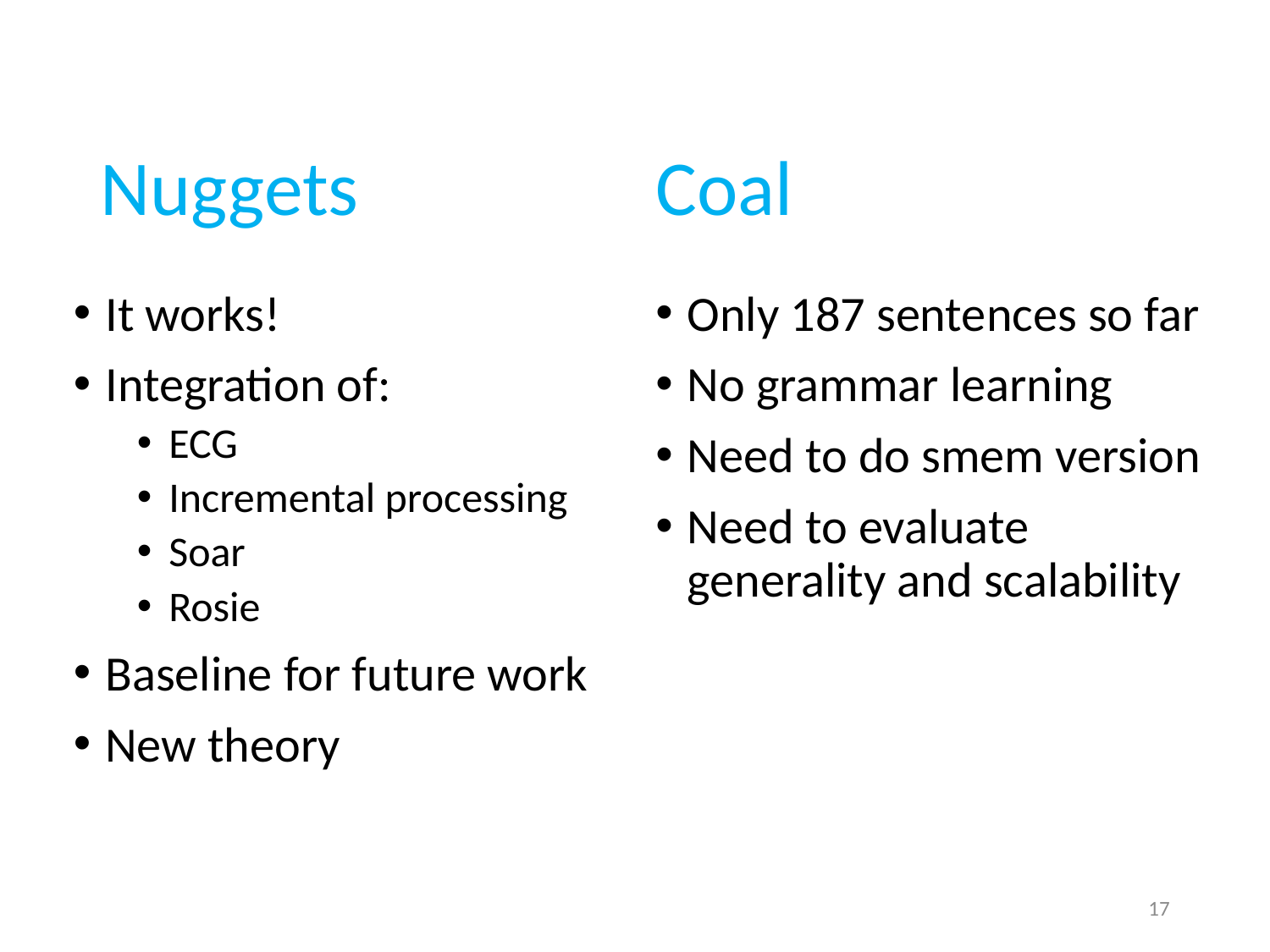

Nuggets
Coal
It works!
Integration of:
ECG
Incremental processing
Soar
Rosie
Baseline for future work
New theory

Only 187 sentences so far
No grammar learning
Need to do smem version
Need to evaluate generality and scalability
17